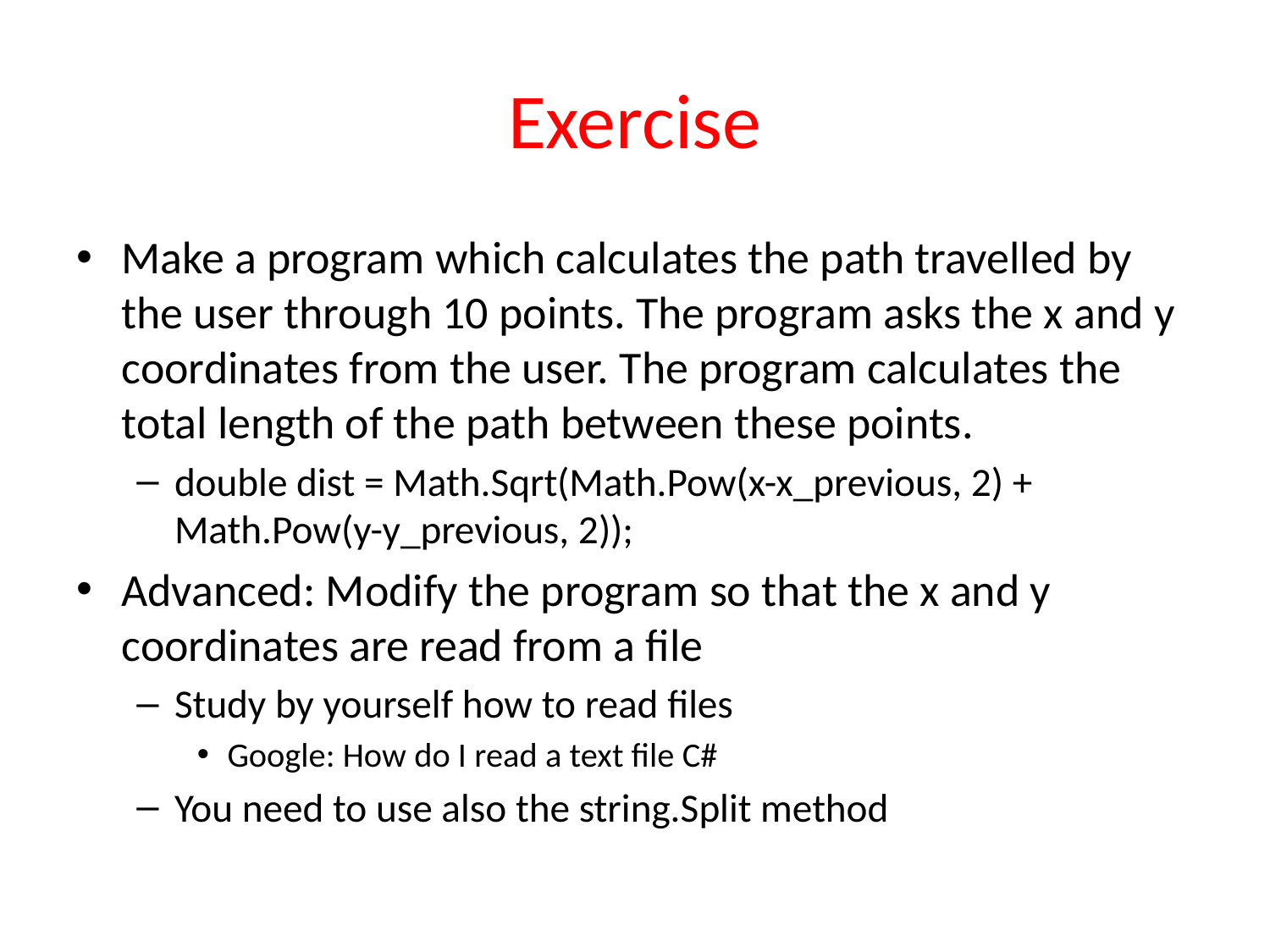

# Exercise
Make a program which calculates the path travelled by the user through 10 points. The program asks the x and y coordinates from the user. The program calculates the total length of the path between these points.
double dist = Math.Sqrt(Math.Pow(x-x_previous, 2) + Math.Pow(y-y_previous, 2));
Advanced: Modify the program so that the x and y coordinates are read from a file
Study by yourself how to read files
Google: How do I read a text file C#
You need to use also the string.Split method